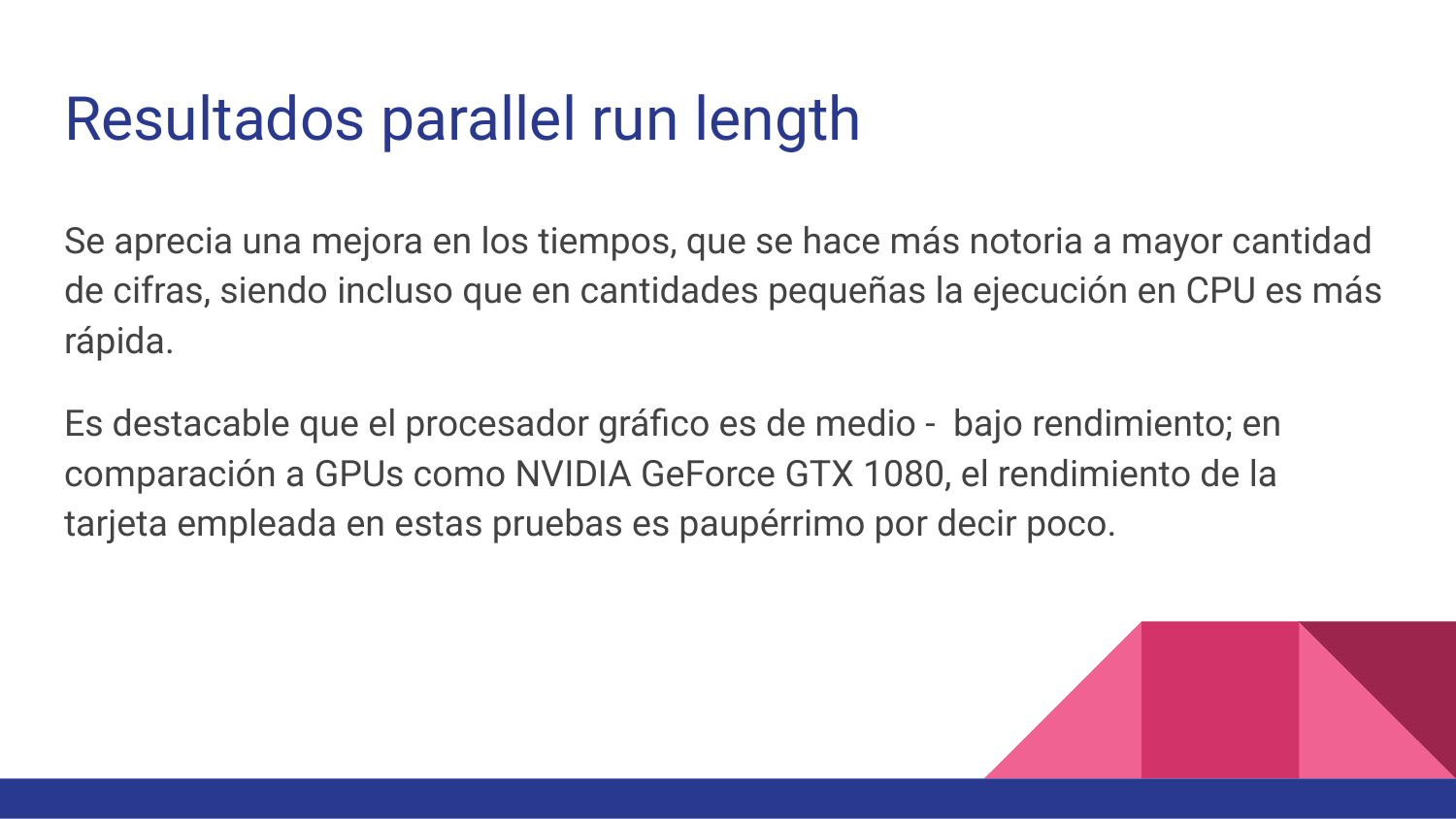

# Resultados parallel run length
Se aprecia una mejora en los tiempos, que se hace más notoria a mayor cantidad de cifras, siendo incluso que en cantidades pequeñas la ejecución en CPU es más rápida.
Es destacable que el procesador gráfico es de medio -  bajo rendimiento; en comparación a GPUs como NVIDIA GeForce GTX 1080, el rendimiento de la tarjeta empleada en estas pruebas es paupérrimo por decir poco.